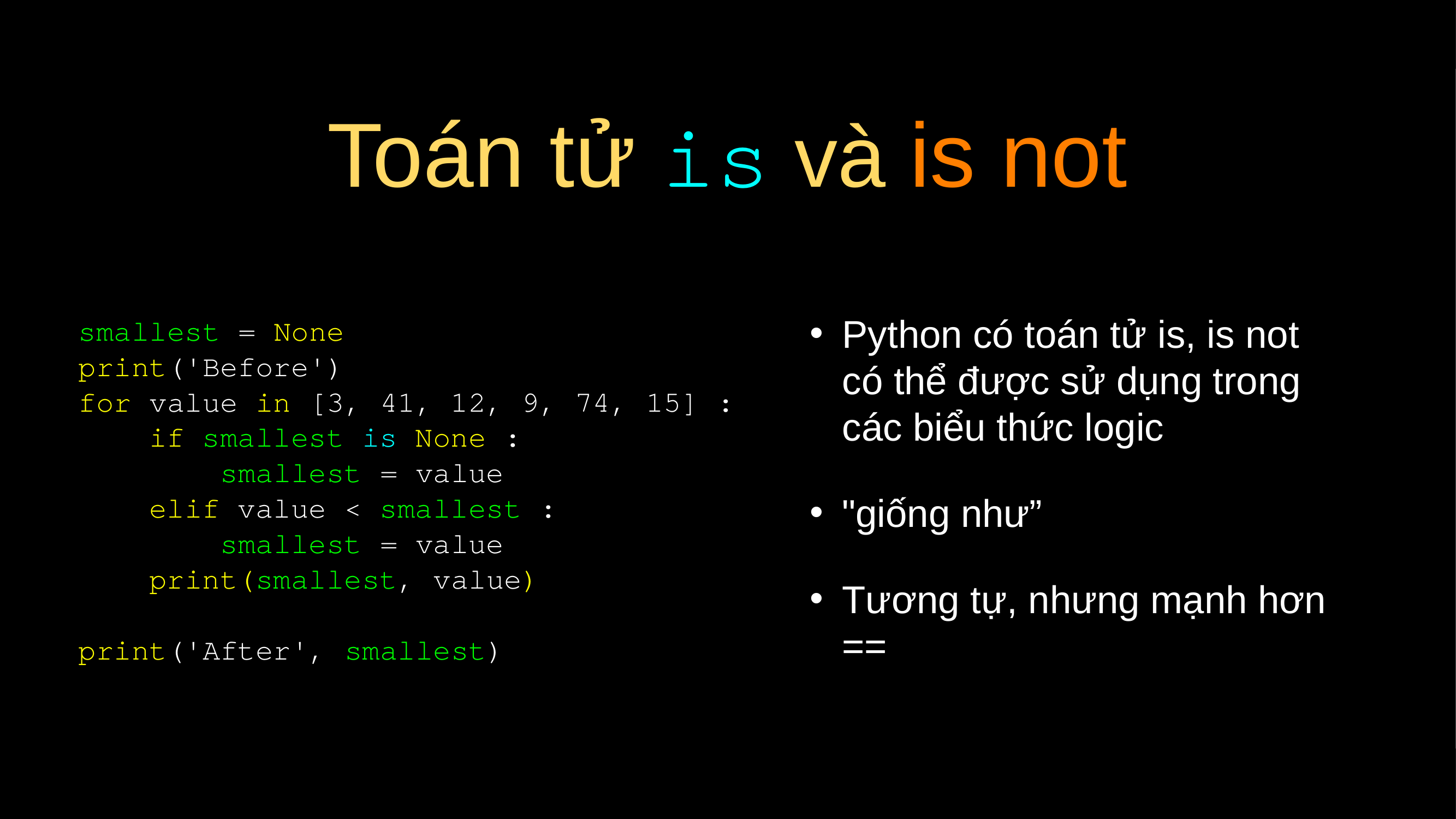

# Toán tử is và is not
Python có toán tử is, is not có thể được sử dụng trong các biểu thức logic
"giống như”
Tương tự, nhưng mạnh hơn ==
smallest = None
print('Before')
for value in [3, 41, 12, 9, 74, 15] :
    if smallest is None :
        smallest = value
    elif value < smallest :
        smallest = value
    print(smallest, value)

print('After', smallest)